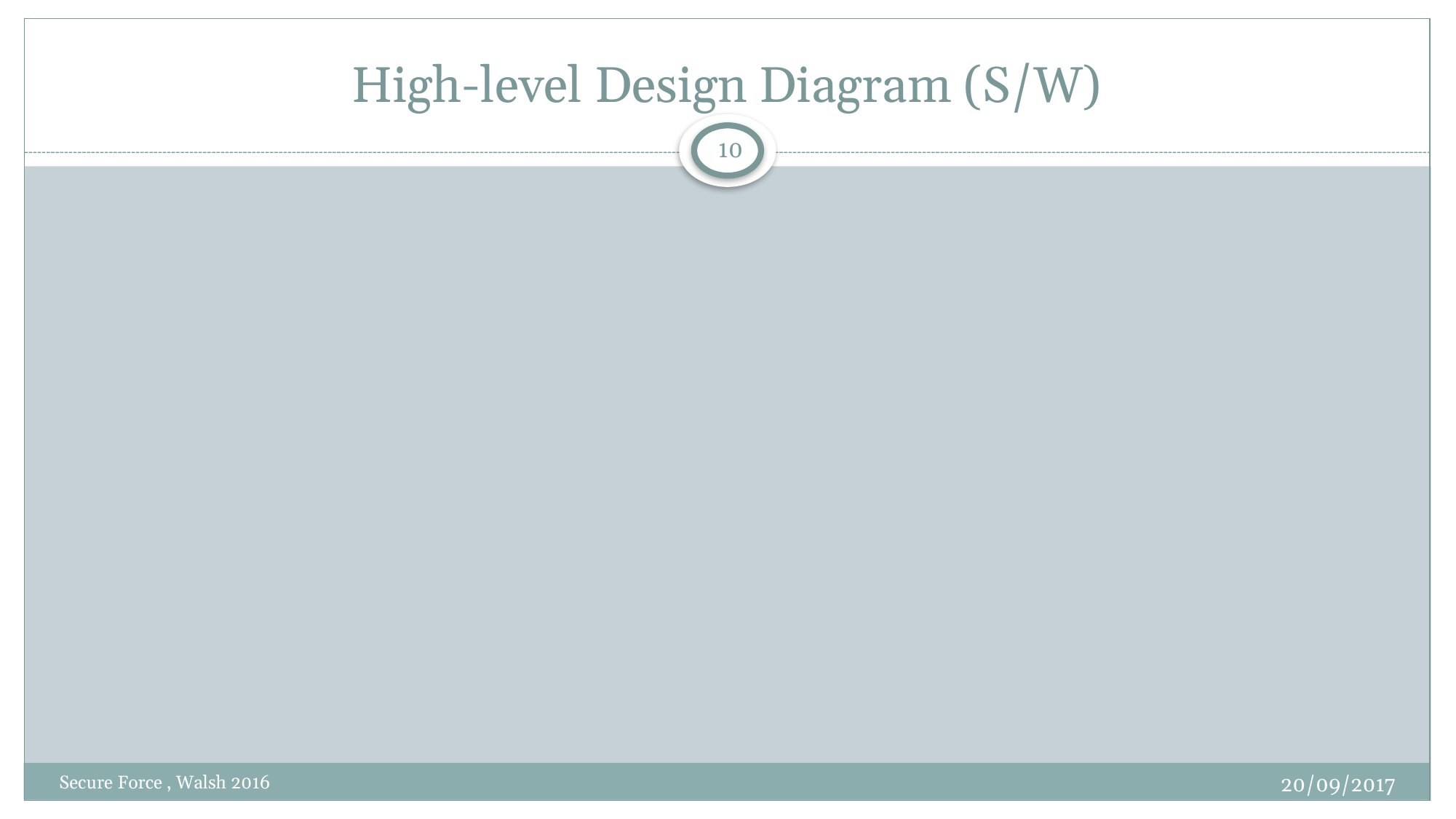

# High-level Design Diagram (S/W)
10

20/09/2017
Secure Force , Walsh 2016